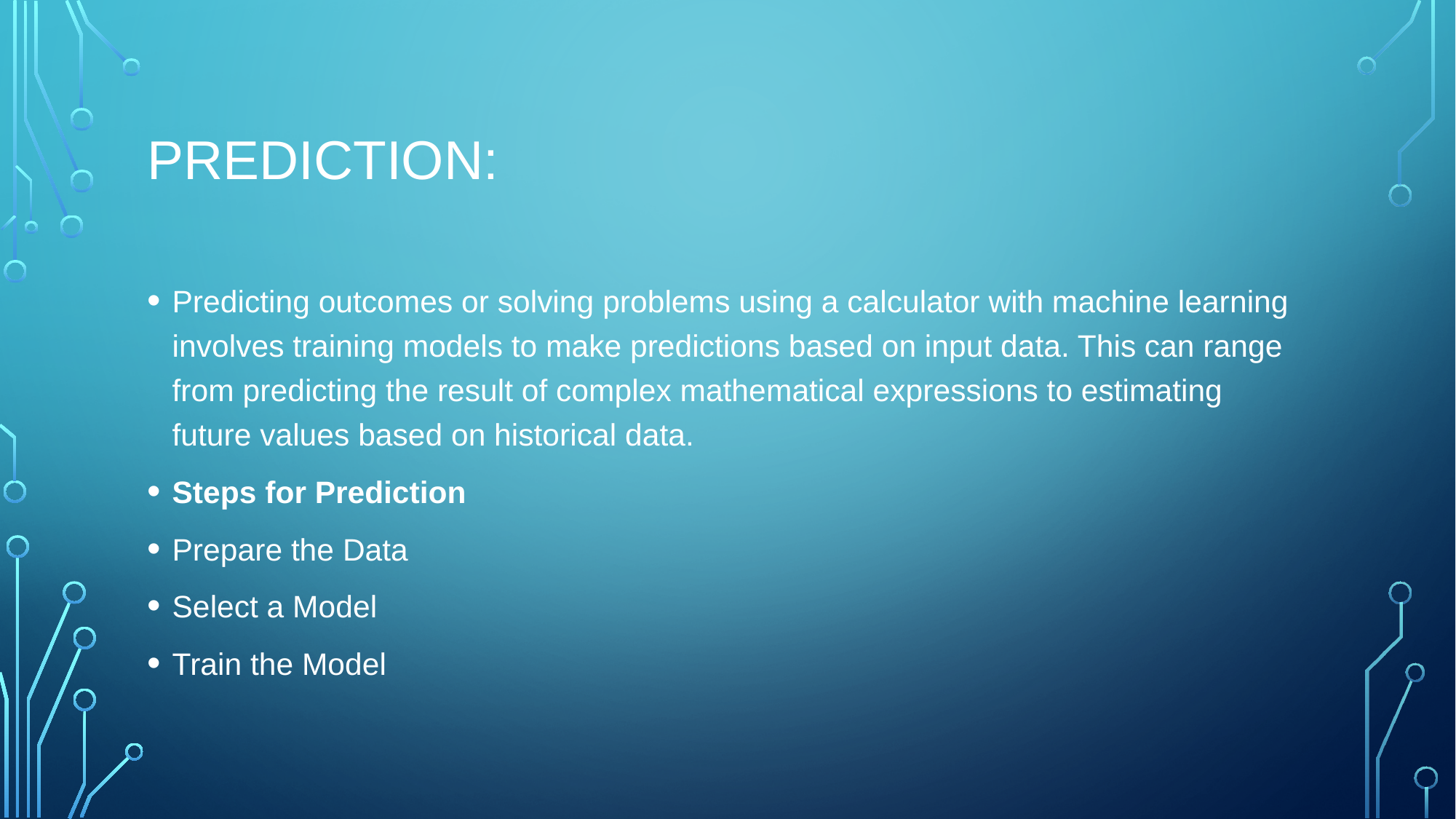

# Prediction:
Predicting outcomes or solving problems using a calculator with machine learning involves training models to make predictions based on input data. This can range from predicting the result of complex mathematical expressions to estimating future values based on historical data.
Steps for Prediction
Prepare the Data
Select a Model
Train the Model